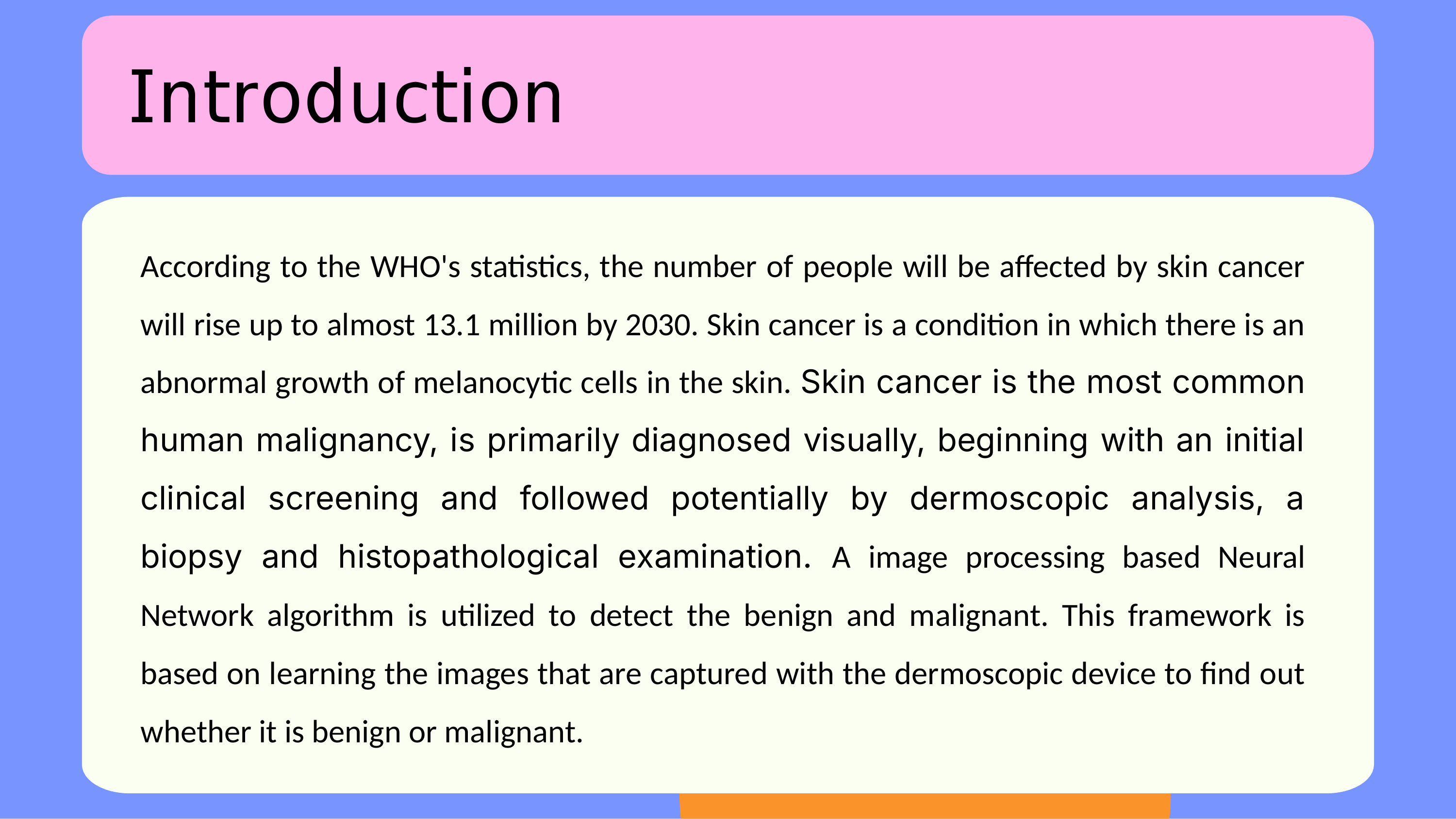

# Introduction

According to the WHO's statistics, the number of people will be affected by skin cancer will rise up to almost 13.1 million by 2030. Skin cancer is a condition in which there is an abnormal growth of melanocytic cells in the skin. Skin cancer is the most common human malignancy, is primarily diagnosed visually, beginning with an initial clinical screening and followed potentially by dermoscopic analysis, a biopsy and histopathological examination. A image processing based Neural Network algorithm is utilized to detect the benign and malignant. This framework is based on learning the images that are captured with the dermoscopic device to find out whether it is benign or malignant.